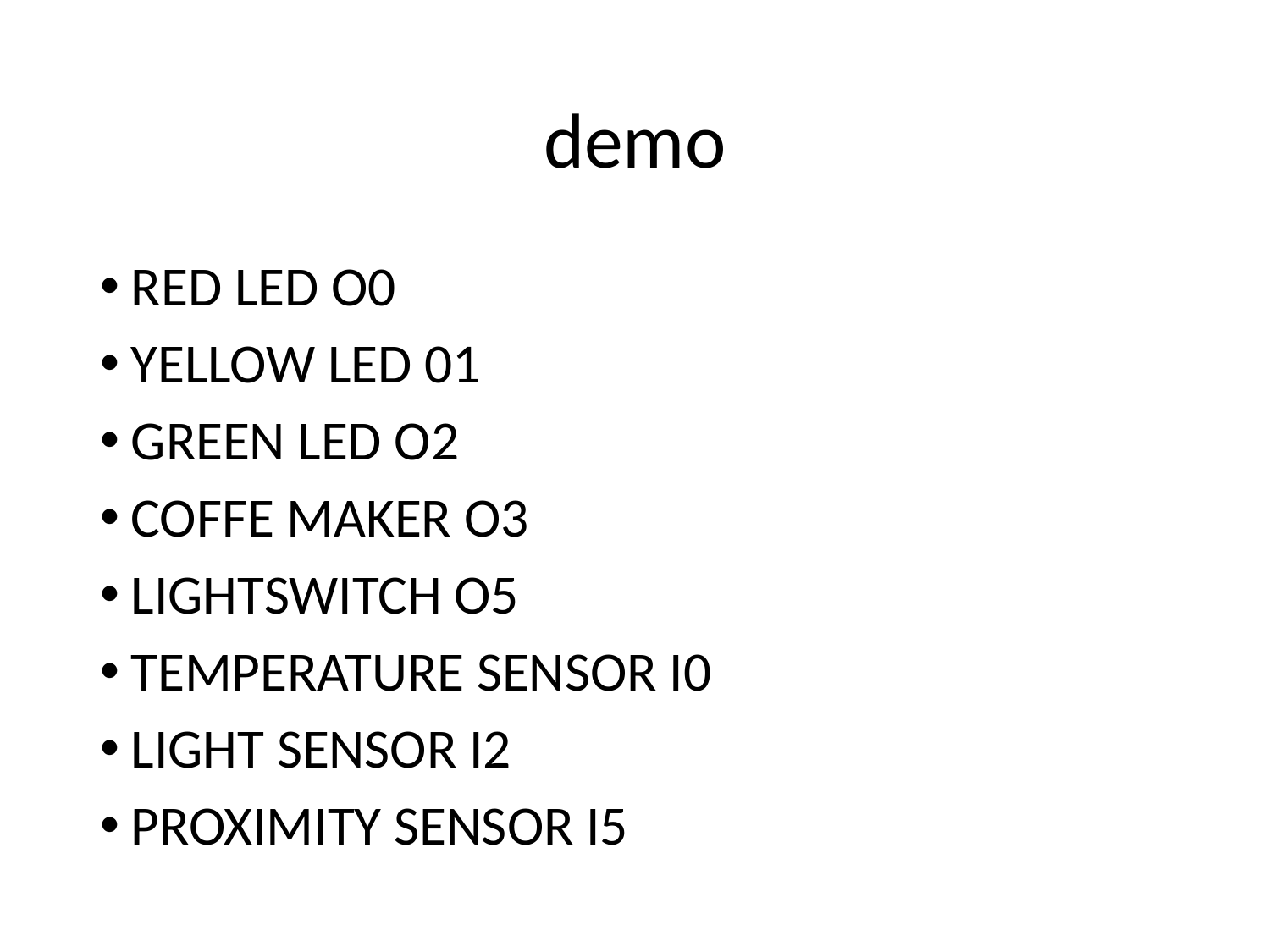

# demo
RED LED O0
YELLOW LED 01
GREEN LED O2
COFFE MAKER O3
LIGHTSWITCH O5
TEMPERATURE SENSOR I0
LIGHT SENSOR I2
PROXIMITY SENSOR I5